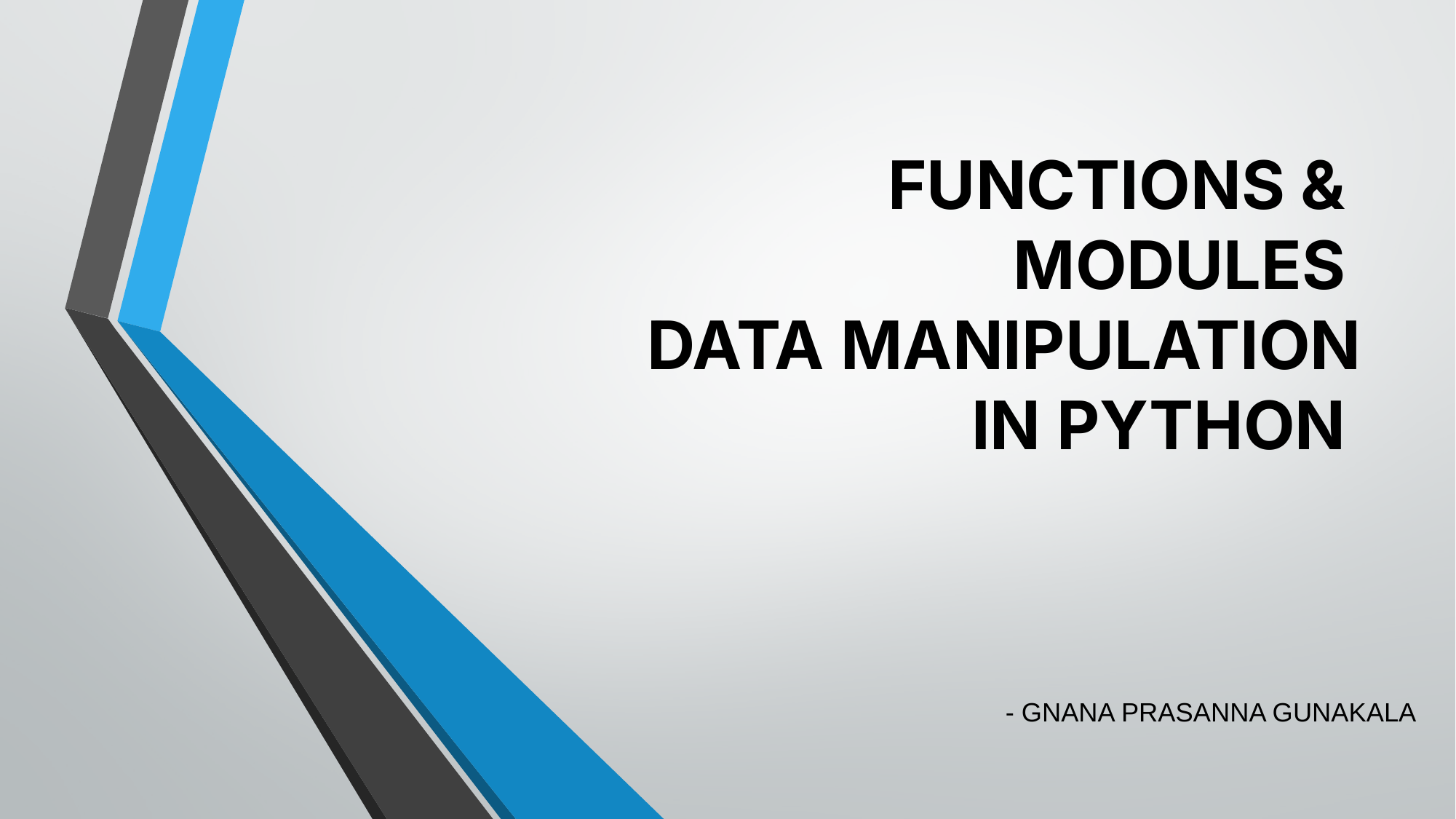

# FUNCTIONS & MODULES DATA MANIPULATION IN PYTHON
- GNANA PRASANNA GUNAKALA